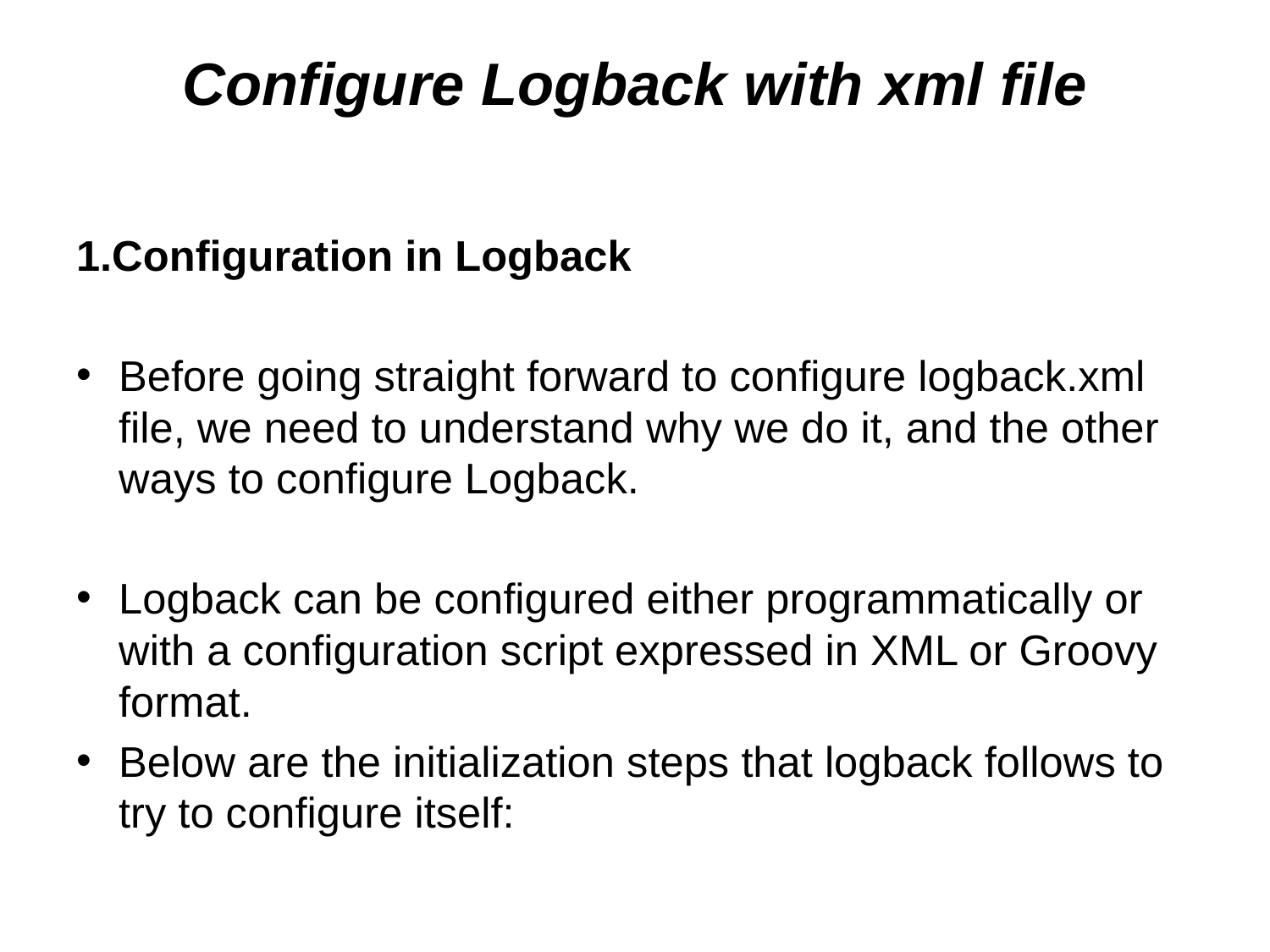

# Configure Logback with xml file
1.Configuration in Logback

Before going straight forward to configure logback.xml file, we need to understand why we do it, and the other ways to configure Logback.

Logback can be configured either programmatically or with a configuration script expressed in XML or Groovy format.
Below are the initialization steps that logback follows to try to configure itself: